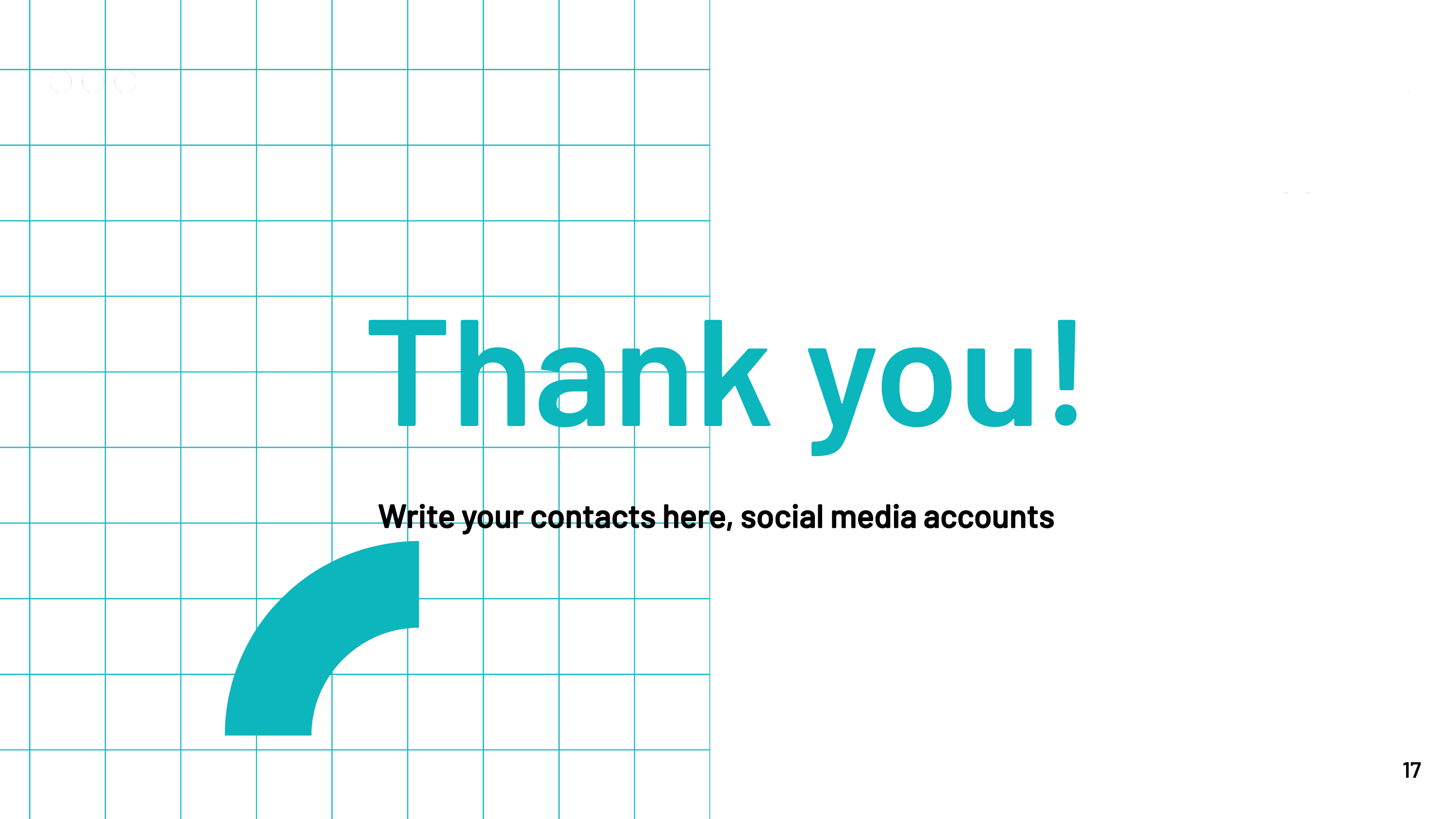

Thank you!
Write your contacts here, social media accounts

17